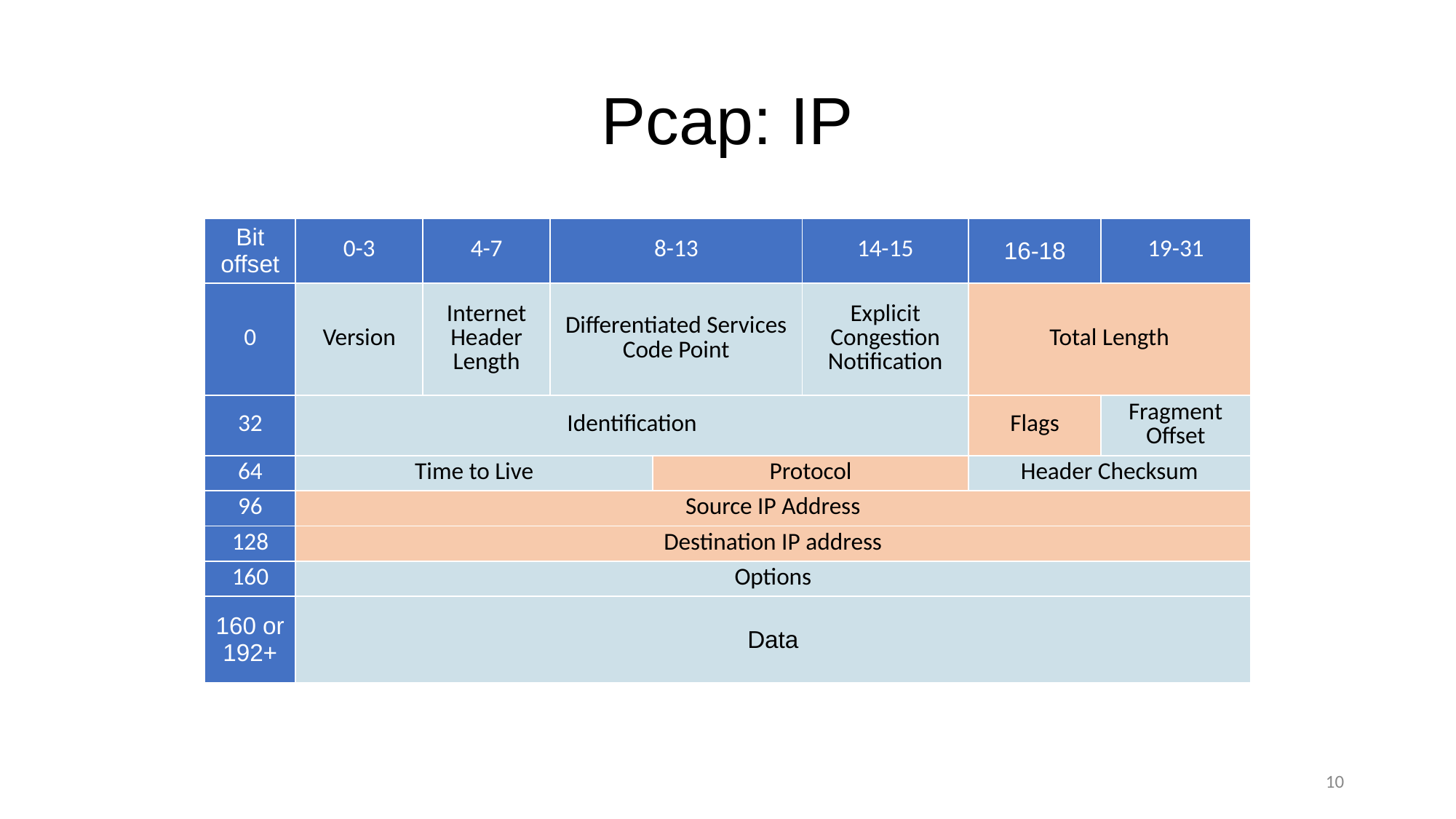

# Pcap: IP
| Bit offset | 0-3 | 4-7 | 8-13 |  | 14-15 | 16-18 | 19-31 |
| --- | --- | --- | --- | --- | --- | --- | --- |
| 0 | Version | Internet Header Length | Differentiated Services Code Point |  | Explicit Congestion Notification | Total Length |  |
| 32 | Identification |  |  |  |  | Flags | Fragment Offset |
| 64 | Time to Live |  |  | Protocol |  | Header Checksum |  |
| 96 | Source IP Address |  |  |  |  |  |  |
| 128 | Destination IP address |  |  |  |  |  |  |
| 160 | Options |  |  |  |  |  |  |
| 160 or 192+ | Data |  |  |  |  |  |  |
10